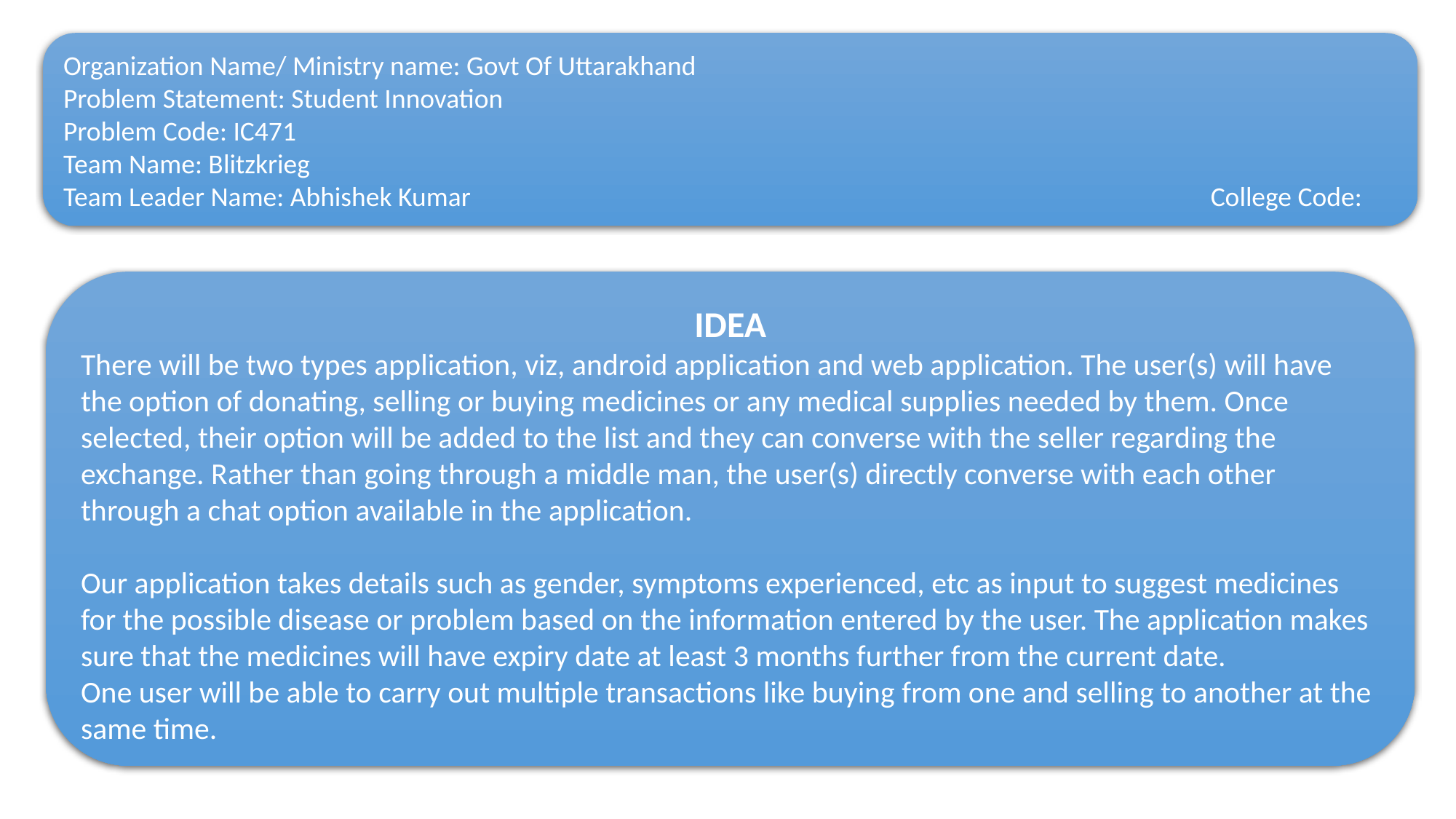

Organization Name/ Ministry name: Govt Of Uttarakhand
Problem Statement: Student Innovation
Problem Code: IC471
Team Name: Blitzkrieg
Team Leader Name: Abhishek Kumar                                                                                                                        College Code:
IDEA
There will be two types application, viz, android application and web application. The user(s) will have the option of donating, selling or buying medicines or any medical supplies needed by them. Once selected, their option will be added to the list and they can converse with the seller regarding the exchange. Rather than going through a middle man, the user(s) directly converse with each other through a chat option available in the application.

Our application takes details such as gender, symptoms experienced, etc as input to suggest medicines for the possible disease or problem based on the information entered by the user. The application makes sure that the medicines will have expiry date at least 3 months further from the current date.
One user will be able to carry out multiple transactions like buying from one and selling to another at the same time.